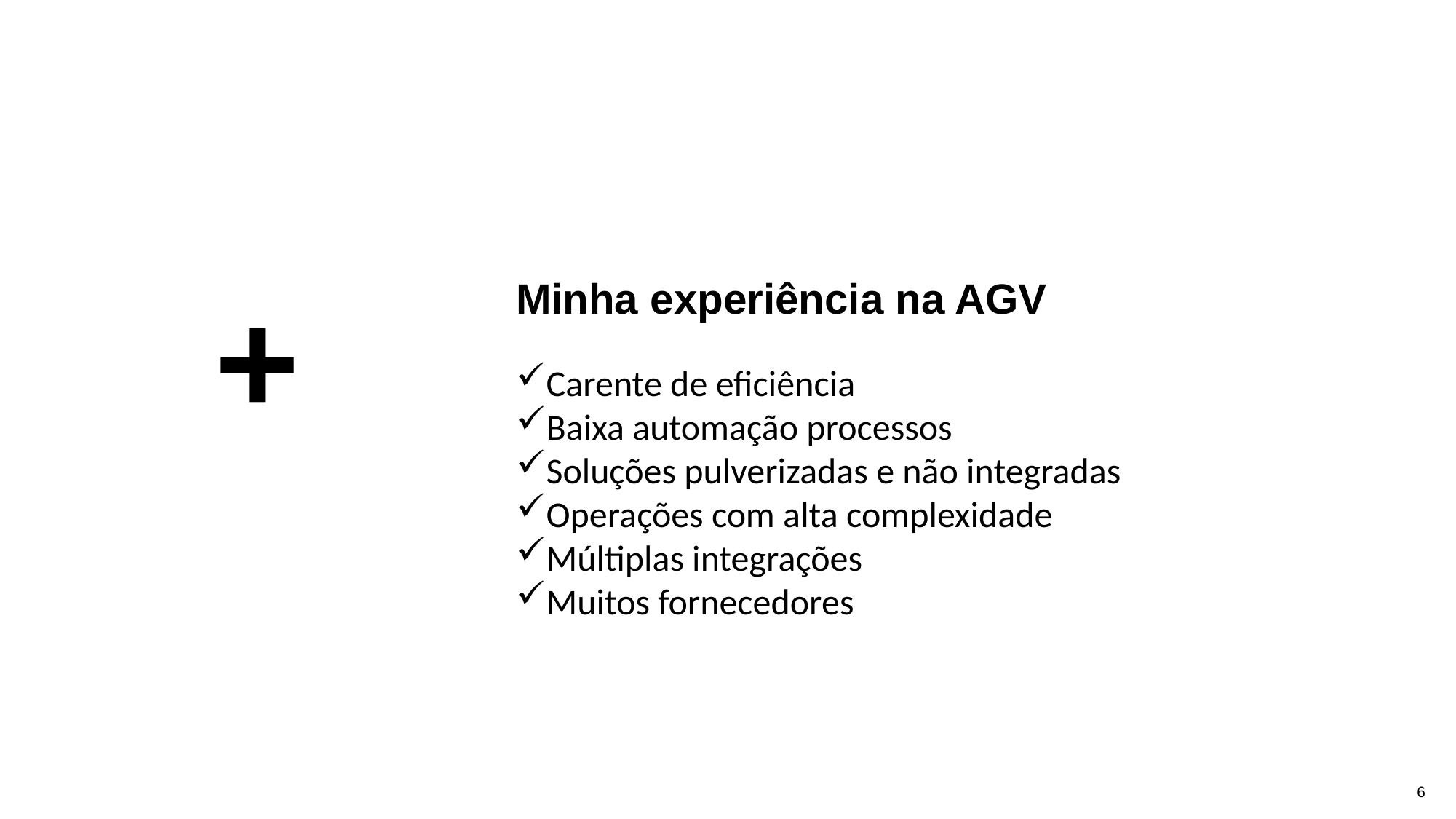

Minha experiência na AGV
+
Carente de eficiência
Baixa automação processos
Soluções pulverizadas e não integradas
Operações com alta complexidade
Múltiplas integrações
Muitos fornecedores